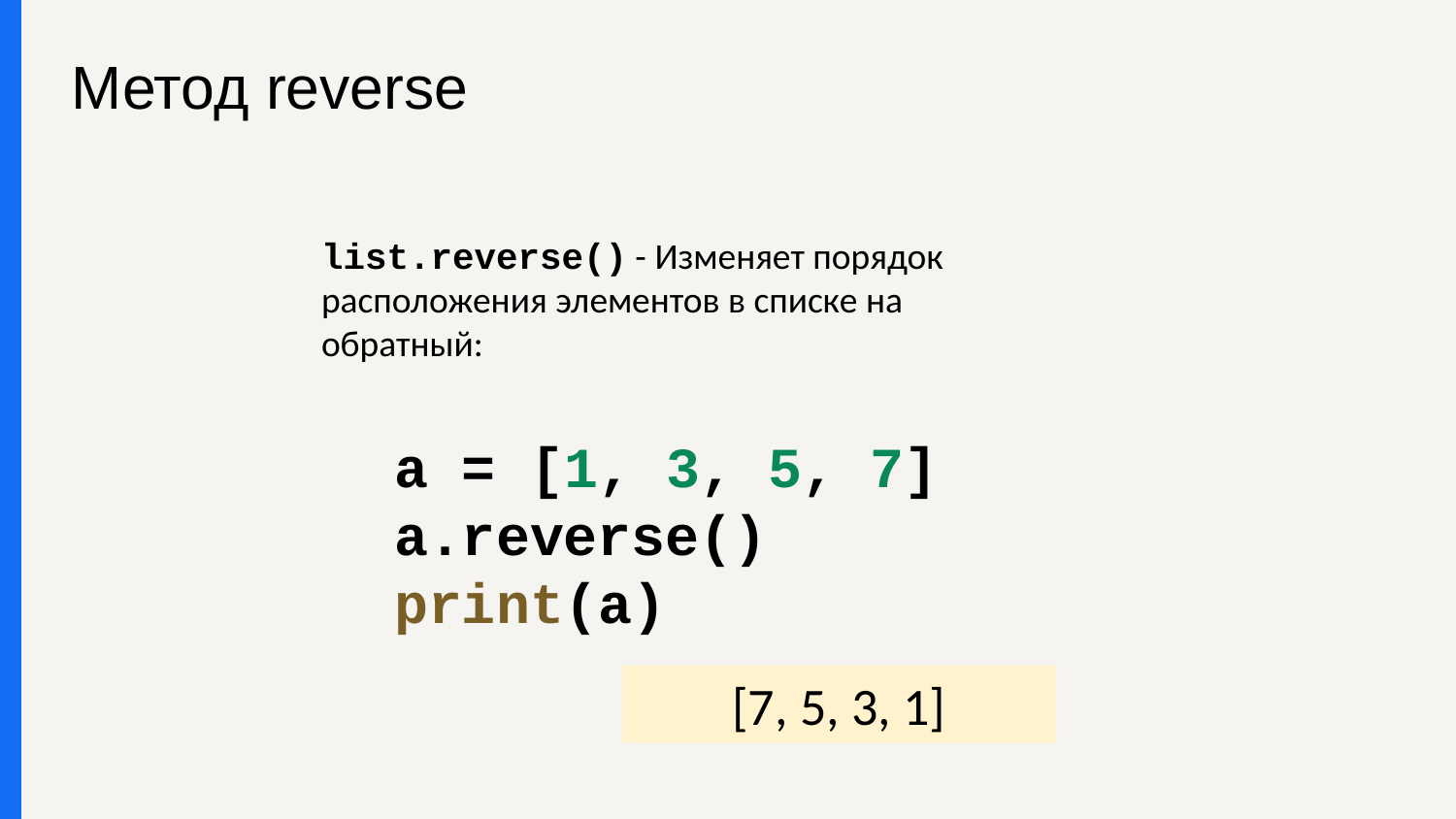

# Метод reverse

list.reverse() - Изменяет порядок расположения элементов в списке на обратный:

a = [1, 3, 5, 7]
a.reverse()
print(a)

[7, 5, 3, 1]